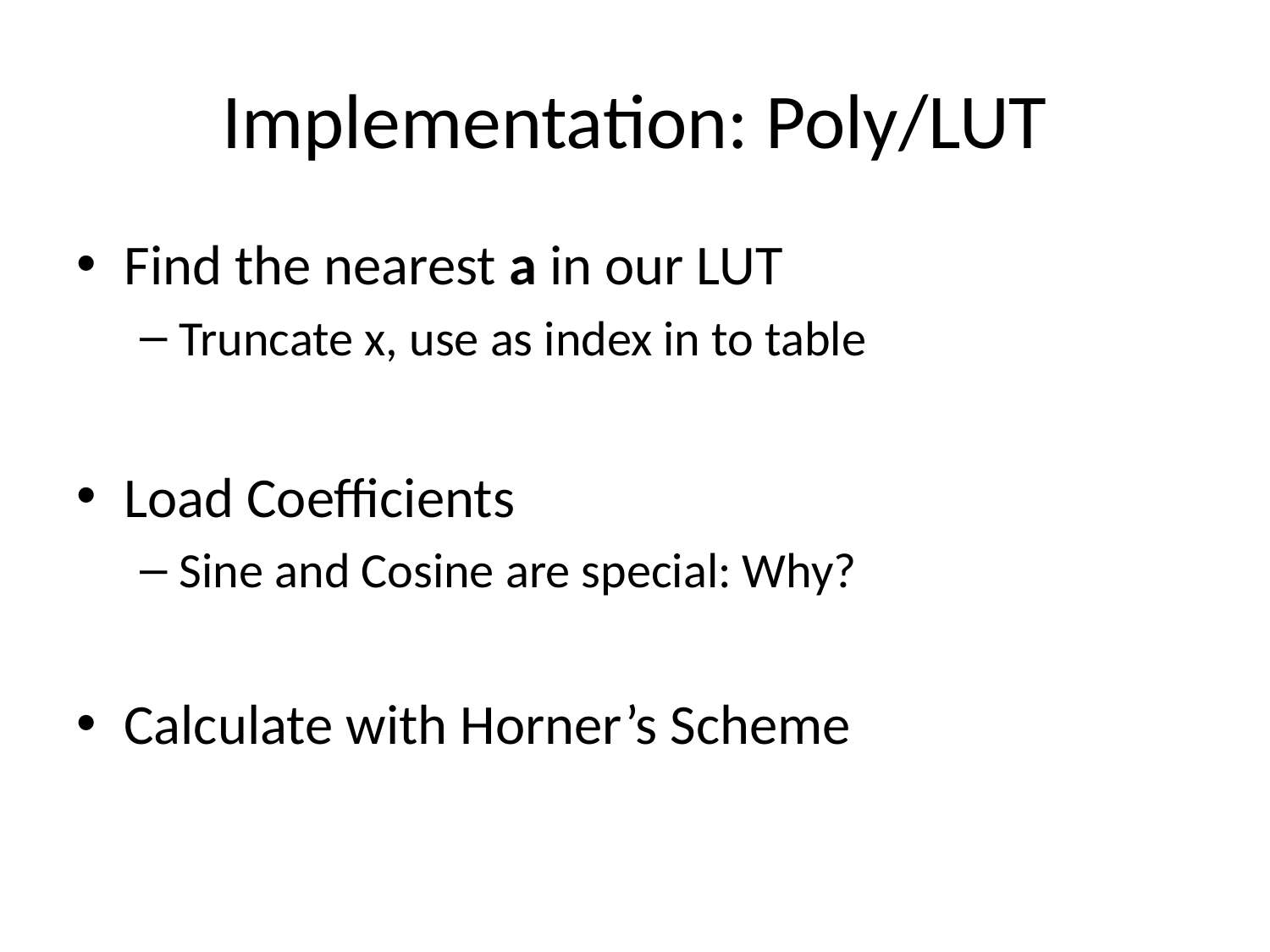

# Implementation: Poly/LUT
Find the nearest a in our LUT
Truncate x, use as index in to table

Load Coefficients
Sine and Cosine are special: Why?

Calculate with Horner’s Scheme